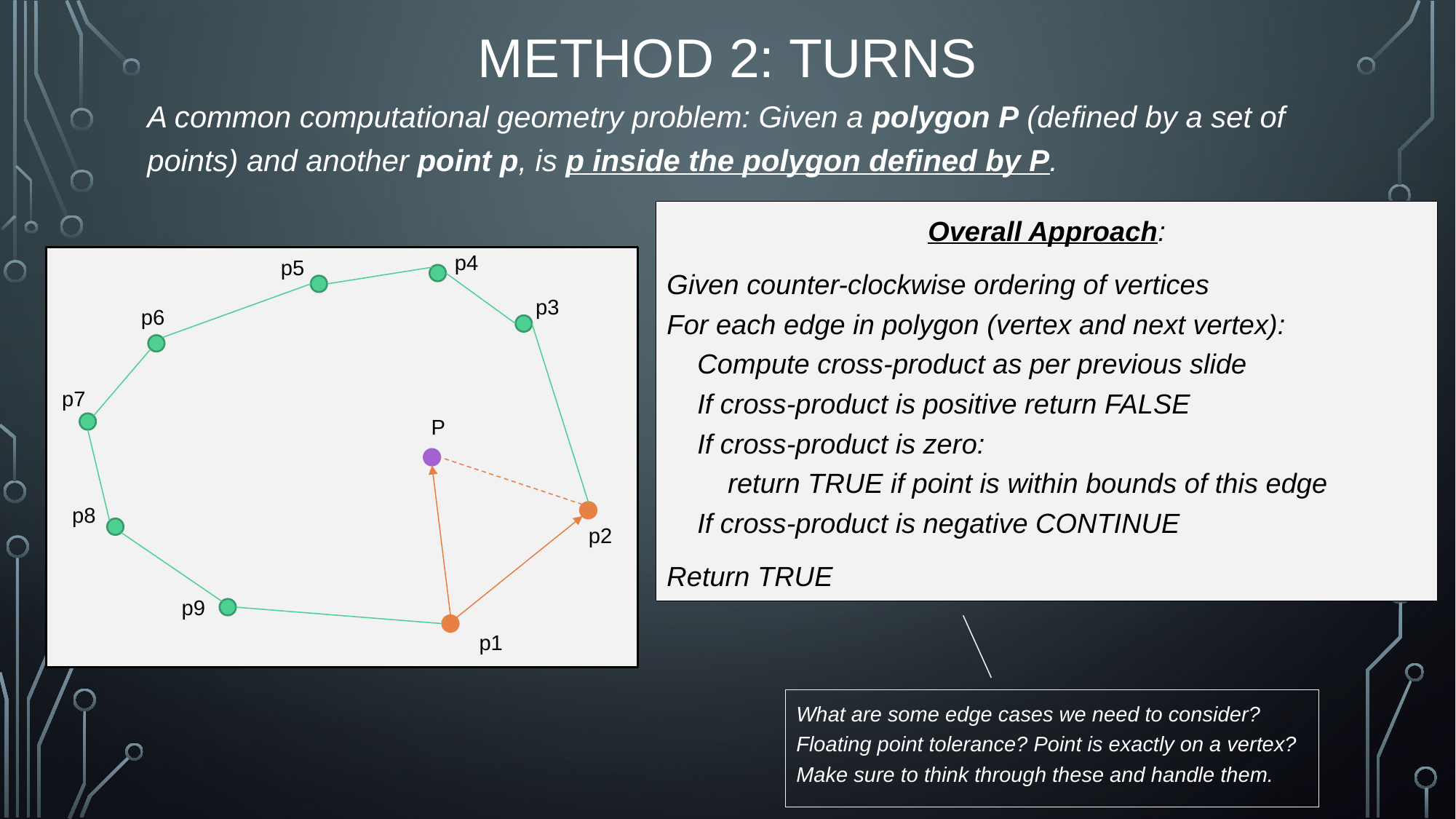

# Method 2: Turns
A common computational geometry problem: Given a polygon P (defined by a set of points) and another point p, is p inside the polygon defined by P.
Overall Approach:
Given counter-clockwise ordering of vertices
For each edge in polygon (vertex and next vertex):
    Compute cross-product as per previous slide
    If cross-product is positive return FALSE
    If cross-product is zero:
        return TRUE if point is within bounds of this edge
    If cross-product is negative CONTINUE
Return TRUE
p4

p5

p3
p6

p7
P

p8

p2

p9

p1
What are some edge cases we need to consider? Floating point tolerance? Point is exactly on a vertex? Make sure to think through these and handle them.